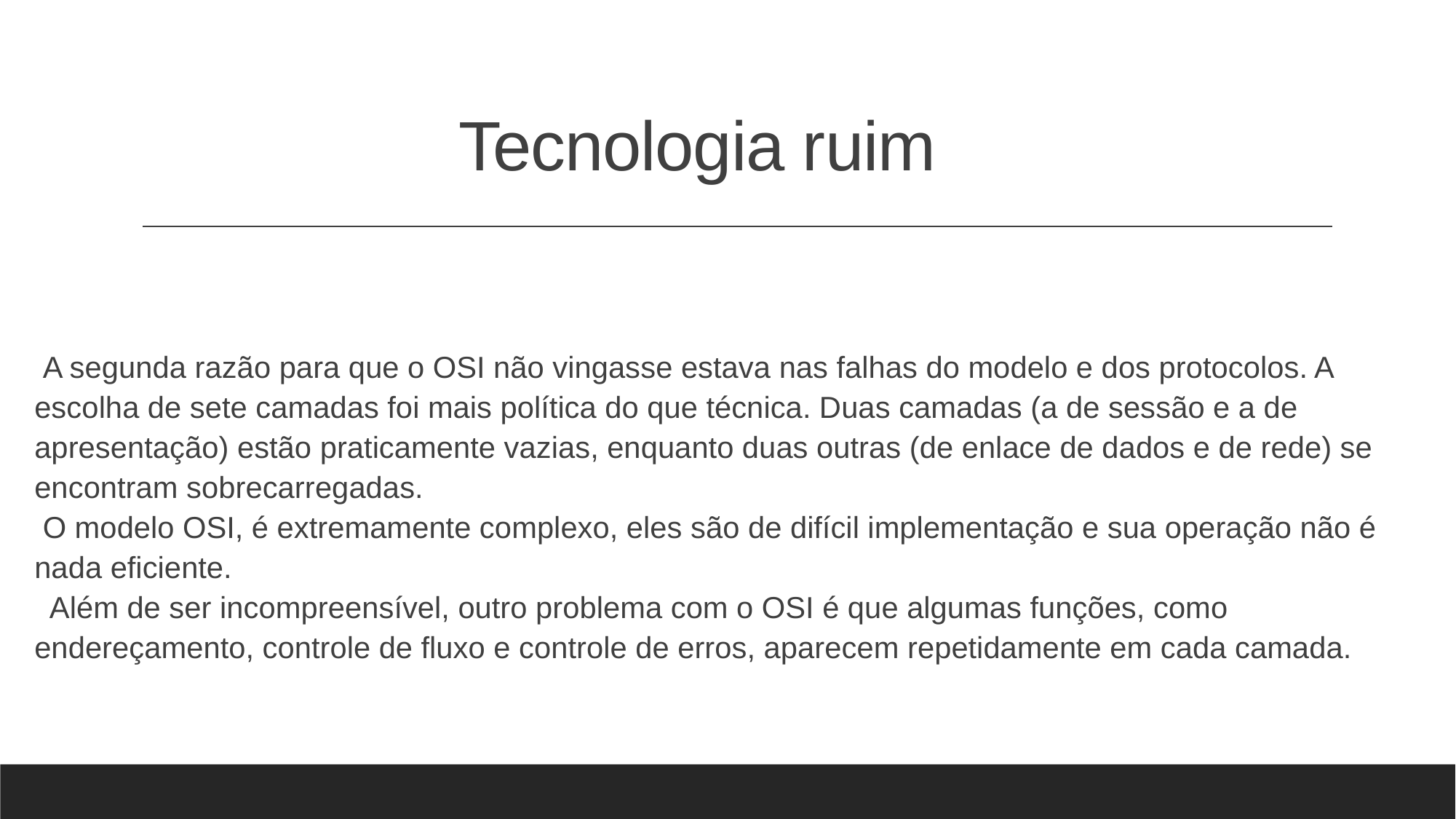

# Tecnologia ruim
 A segunda razão para que o OSI não vingasse estava nas falhas do modelo e dos protocolos. A escolha de sete camadas foi mais política do que técnica. Duas camadas (a de sessão e a de apresentação) estão praticamente vazias, enquanto duas outras (de enlace de dados e de rede) se encontram sobrecarregadas.
 O modelo OSI, é extremamente complexo, eles são de difícil implementação e sua operação não é nada eficiente.
  Além de ser incompreensível, outro problema com o OSI é que algumas funções, como endereçamento, controle de fluxo e controle de erros, aparecem repetidamente em cada camada.